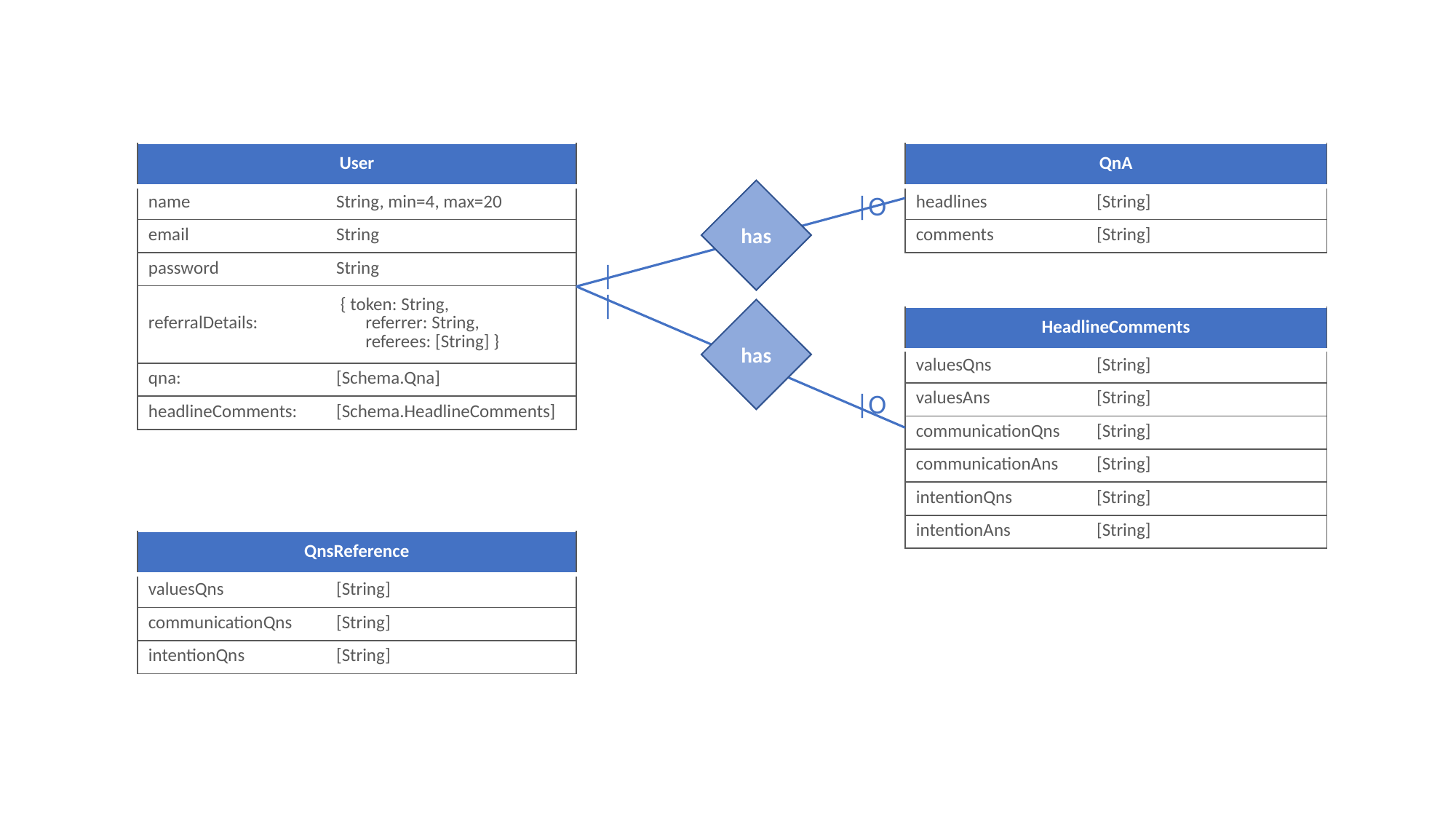

| User |  |
| --- | --- |
| name | String, min=4, max=20 |
| email | String |
| password | String |
| referralDetails: | { token: String, referrer: String, referees: [String] } |
| qna: | [Schema.Qna] |
| headlineComments: | [Schema.HeadlineComments] |
| QnA |  |
| --- | --- |
| headlines | [String] |
| comments | [String] |
has
|O
|
|
has
| HeadlineComments |  |
| --- | --- |
| valuesQns | [String] |
| valuesAns | [String] |
| communicationQns | [String] |
| communicationAns | [String] |
| intentionQns | [String] |
| intentionAns | [String] |
|O
| QnsReference |  |
| --- | --- |
| valuesQns | [String] |
| communicationQns | [String] |
| intentionQns | [String] |